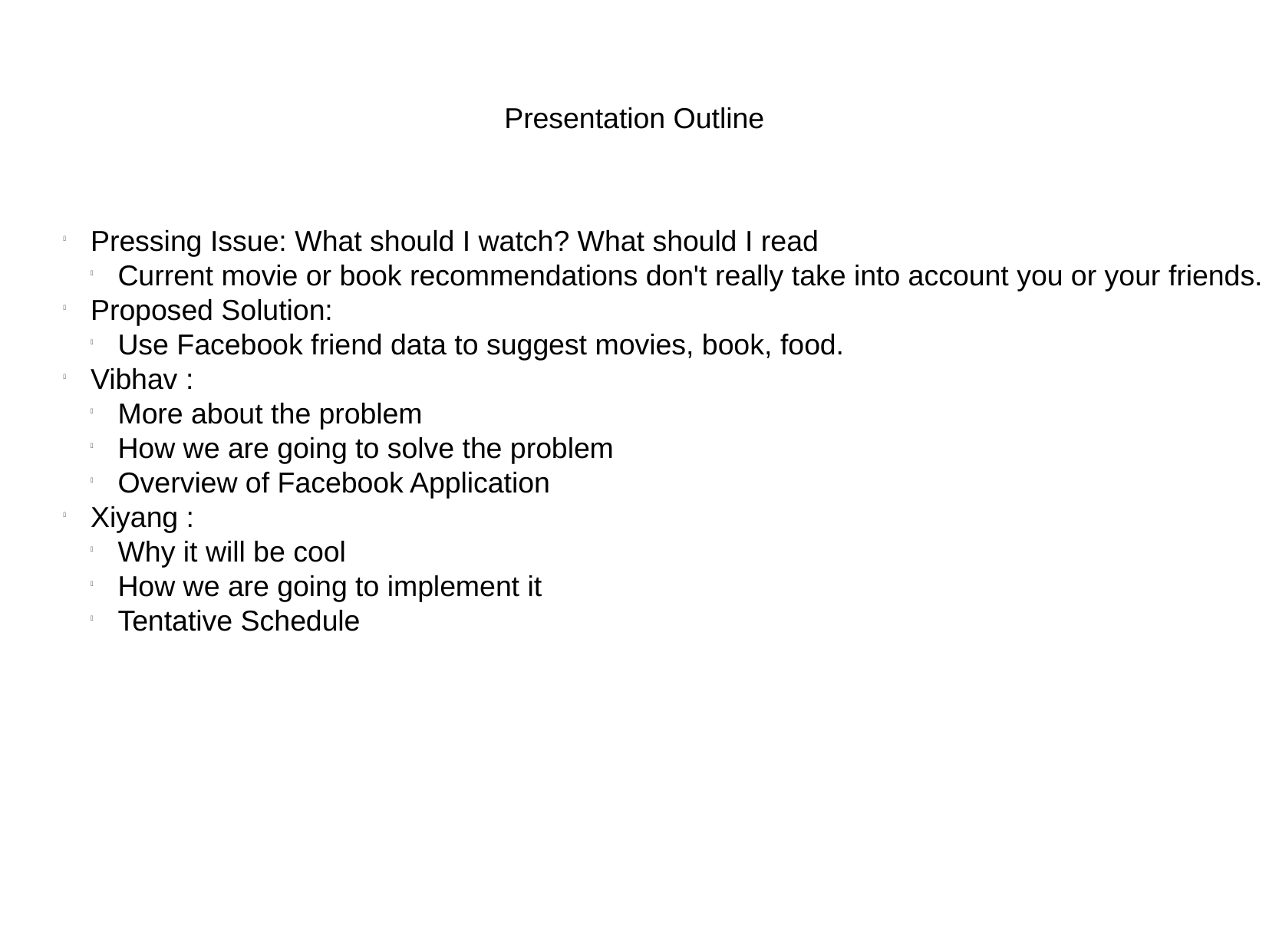

Presentation Outline
Pressing Issue: What should I watch? What should I read
Current movie or book recommendations don't really take into account you or your friends.
Proposed Solution:
Use Facebook friend data to suggest movies, book, food.
Vibhav :
More about the problem
How we are going to solve the problem
Overview of Facebook Application
Xiyang :
Why it will be cool
How we are going to implement it
Tentative Schedule